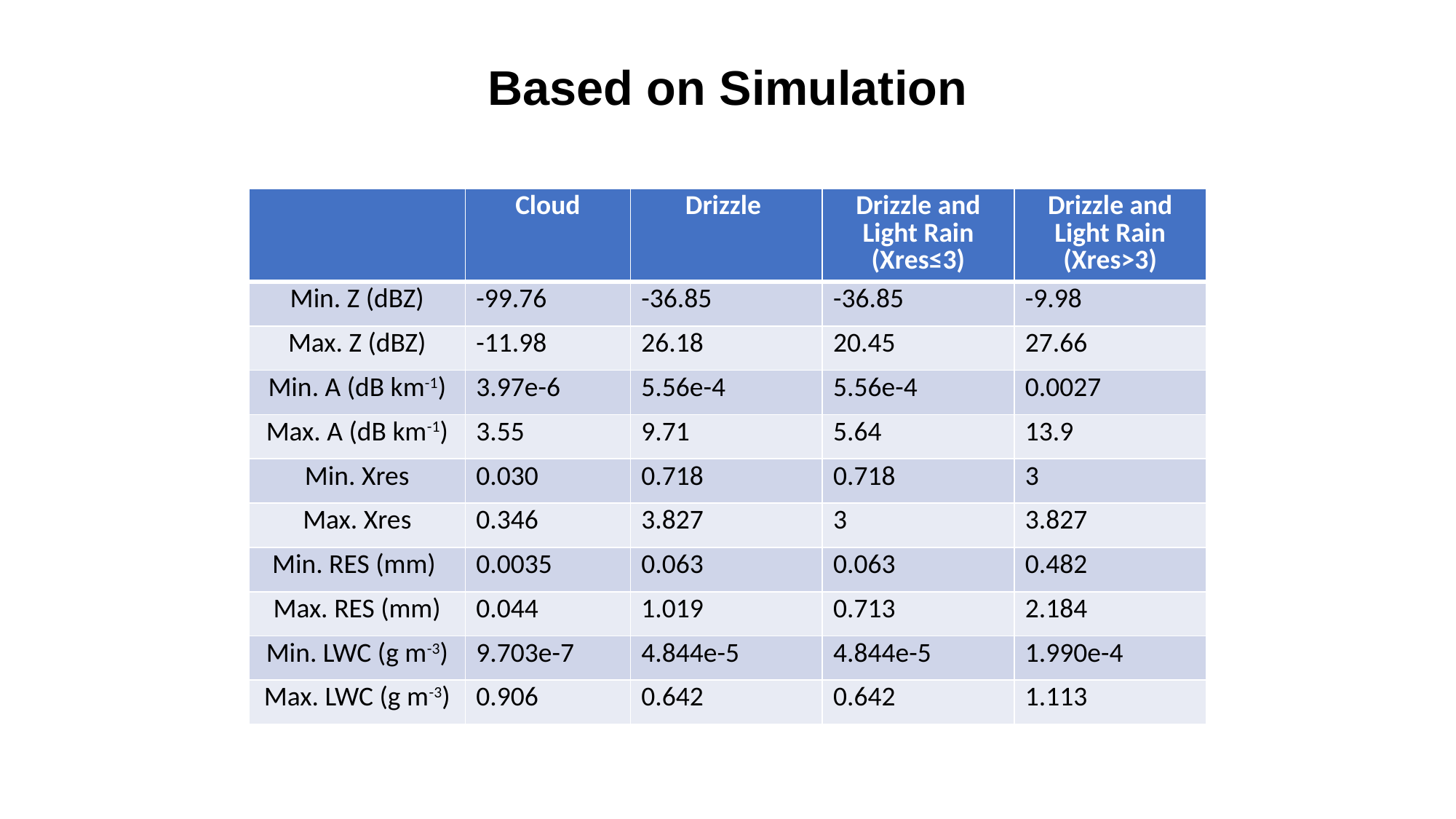

# Based on Simulation
|  | Cloud | Drizzle | Drizzle and Light Rain (Xres≤3) | Drizzle and Light Rain (Xres>3) |
| --- | --- | --- | --- | --- |
| Min. Z (dBZ) | -99.76 | -36.85 | -36.85 | -9.98 |
| Max. Z (dBZ) | -11.98 | 26.18 | 20.45 | 27.66 |
| Min. A (dB km-1) | 3.97e-6 | 5.56e-4 | 5.56e-4 | 0.0027 |
| Max. A (dB km-1) | 3.55 | 9.71 | 5.64 | 13.9 |
| Min. Xres | 0.030 | 0.718 | 0.718 | 3 |
| Max. Xres | 0.346 | 3.827 | 3 | 3.827 |
| Min. RES (mm) | 0.0035 | 0.063 | 0.063 | 0.482 |
| Max. RES (mm) | 0.044 | 1.019 | 0.713 | 2.184 |
| Min. LWC (g m-3) | 9.703e-7 | 4.844e-5 | 4.844e-5 | 1.990e-4 |
| Max. LWC (g m-3) | 0.906 | 0.642 | 0.642 | 1.113 |